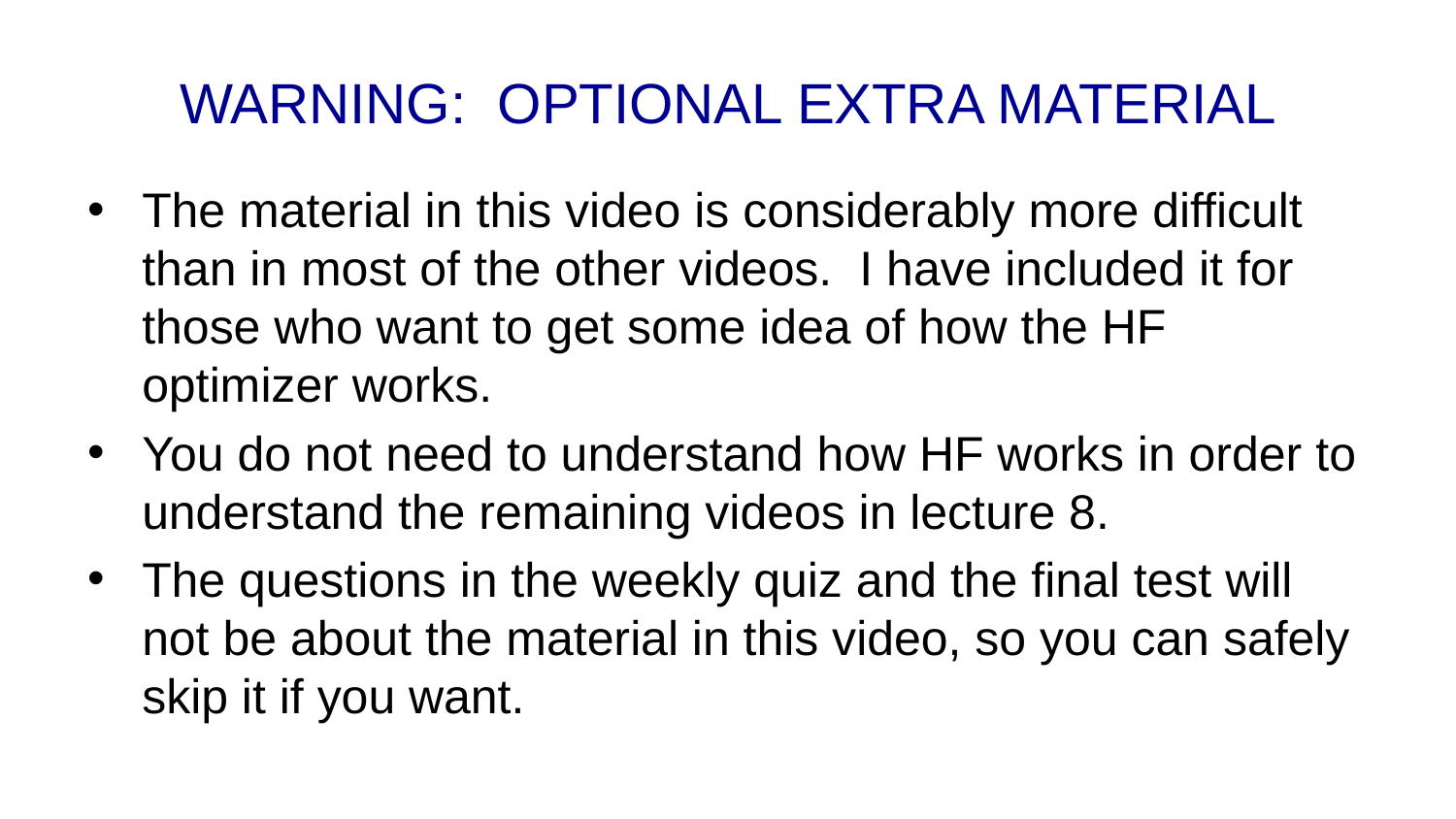

# WARNING:  OPTIONAL EXTRA MATERIAL
The material in this video is considerably more difficult than in most of the other videos.  I have included it for those who want to get some idea of how the HF optimizer works.
You do not need to understand how HF works in order to understand the remaining videos in lecture 8.
The questions in the weekly quiz and the final test will not be about the material in this video, so you can safely skip it if you want.